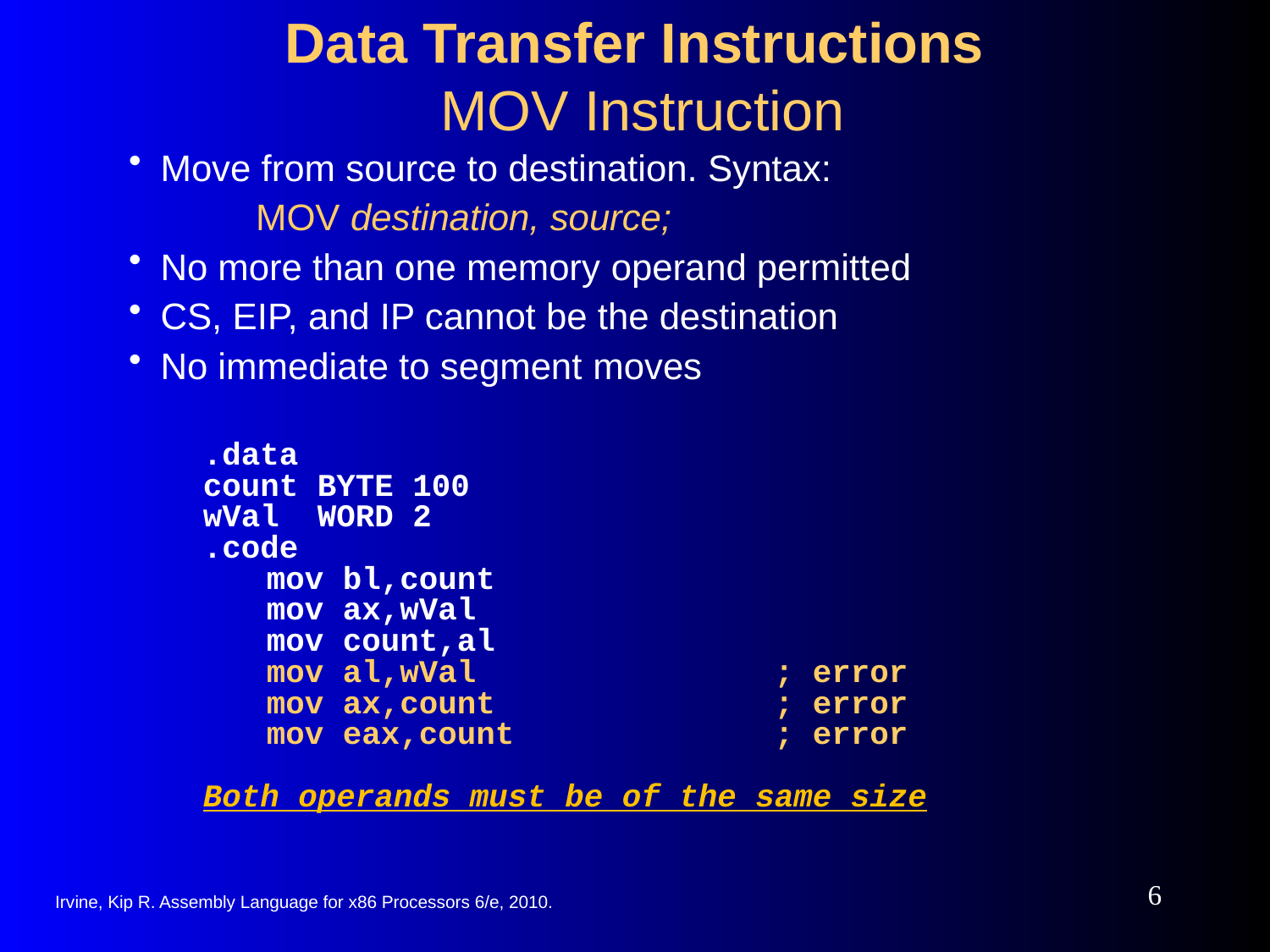

# Data Transfer Instructions MOV Instruction
Move from source to destination. Syntax:
MOV destination, source;
No more than one memory operand permitted
CS, EIP, and IP cannot be the destination
No immediate to segment moves
.data
count BYTE 100
wVal  WORD 2
.code
	mov bl,count
	mov ax,wVal
	mov count,al
	mov al,wVal		; error
	mov ax,count		; error
	mov eax,count		; error

Both operands must be of the same size
6
Irvine, Kip R. Assembly Language for x86 Processors 6/e, 2010.